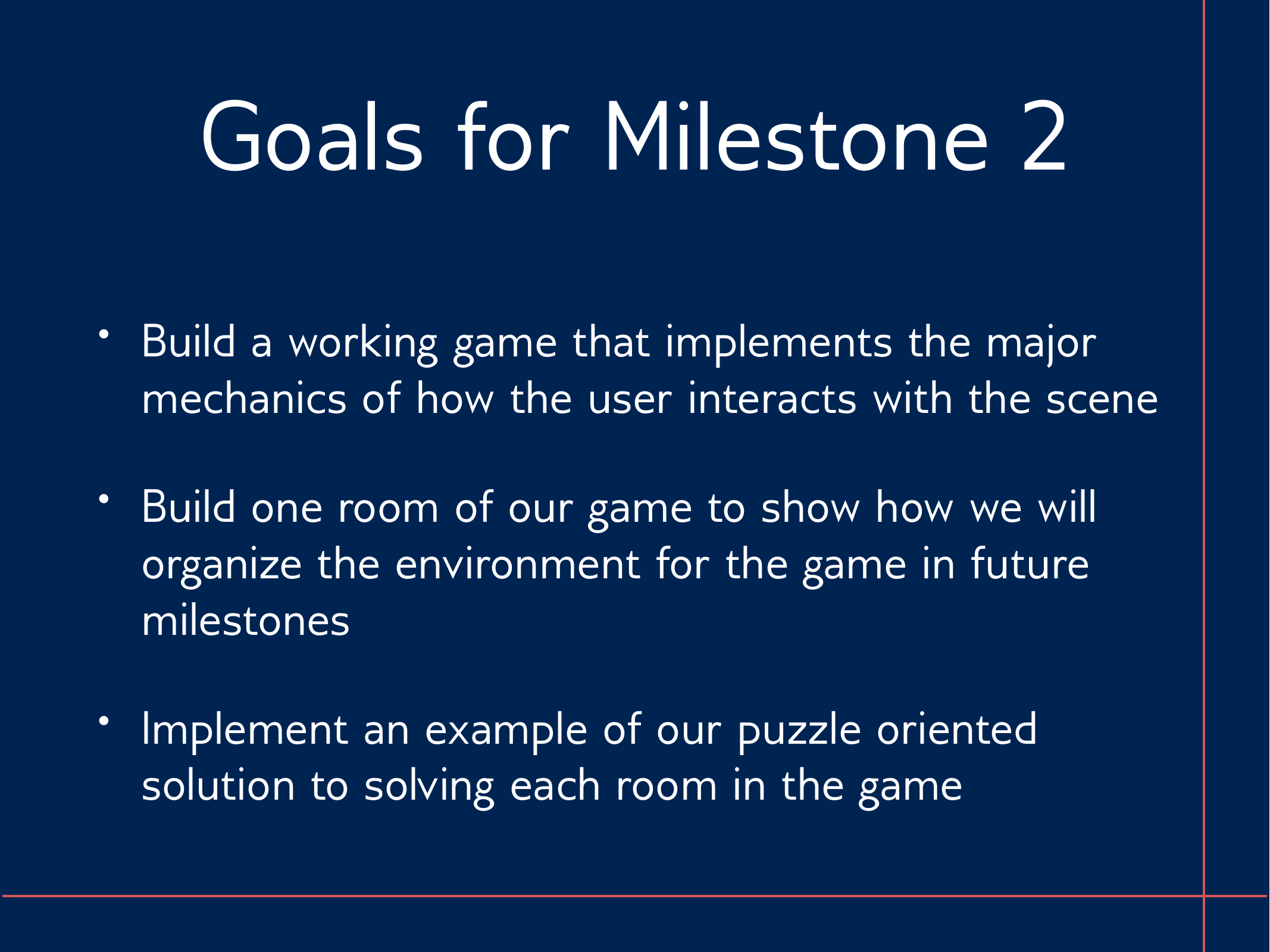

# Goals for Milestone 2
Build a working game that implements the major mechanics of how the user interacts with the scene
Build one room of our game to show how we will organize the environment for the game in future milestones
Implement an example of our puzzle oriented solution to solving each room in the game